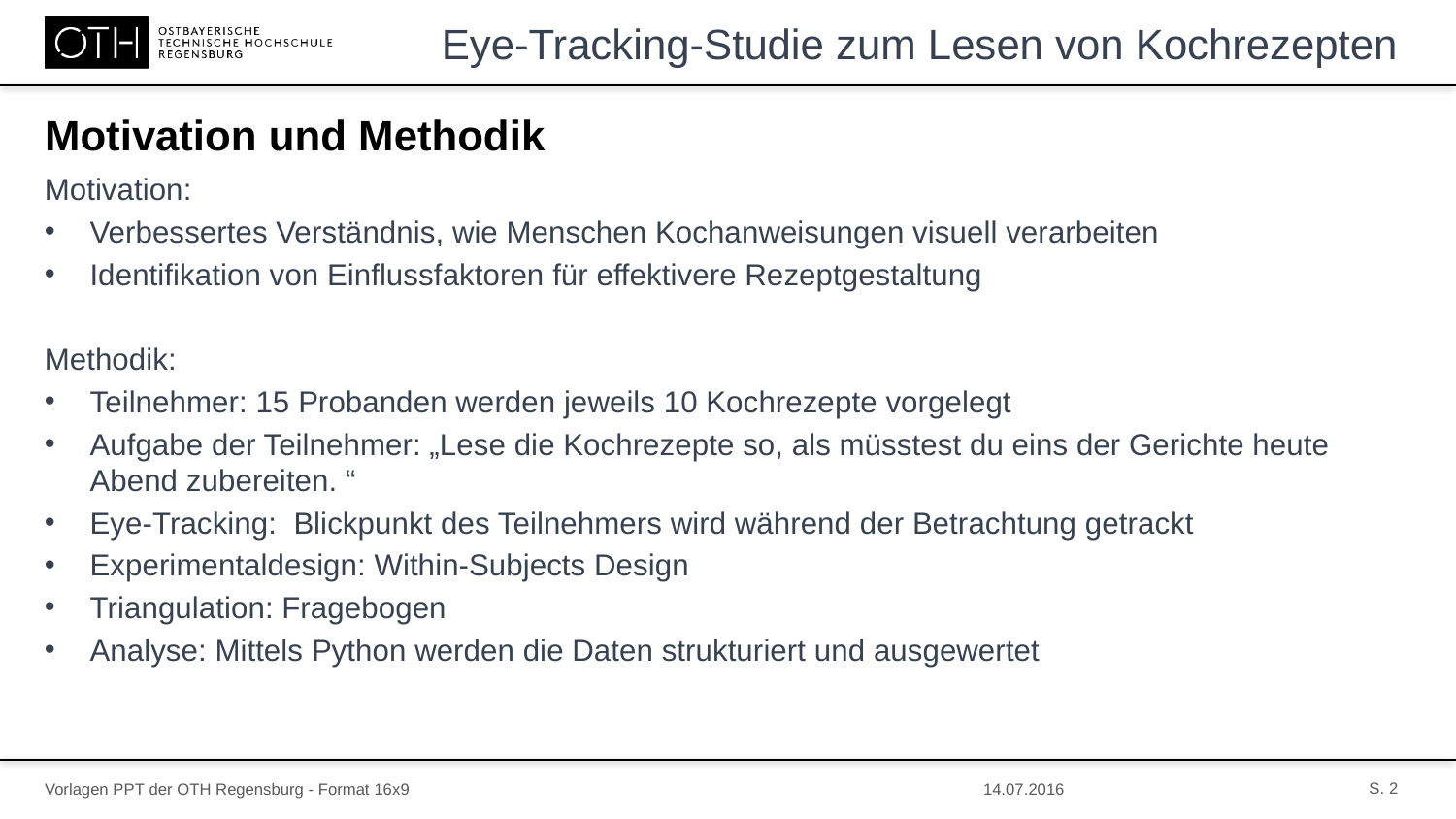

# Eye-Tracking-Studie zum Lesen von Kochrezepten
Motivation und Methodik
Motivation:
Verbessertes Verständnis, wie Menschen Kochanweisungen visuell verarbeiten
Identifikation von Einflussfaktoren für effektivere Rezeptgestaltung

Methodik:
Teilnehmer: 15 Probanden werden jeweils 10 Kochrezepte vorgelegt
Aufgabe der Teilnehmer: „Lese die Kochrezepte so, als müsstest du eins der Gerichte heute Abend zubereiten. “
Eye-Tracking:  Blickpunkt des Teilnehmers wird während der Betrachtung getrackt
Experimentaldesign: Within-Subjects Design
Triangulation: Fragebogen
Analyse: Mittels Python werden die Daten strukturiert und ausgewertet

S. 2
Vorlagen PPT der OTH Regensburg - Format 16x9
14.07.2016